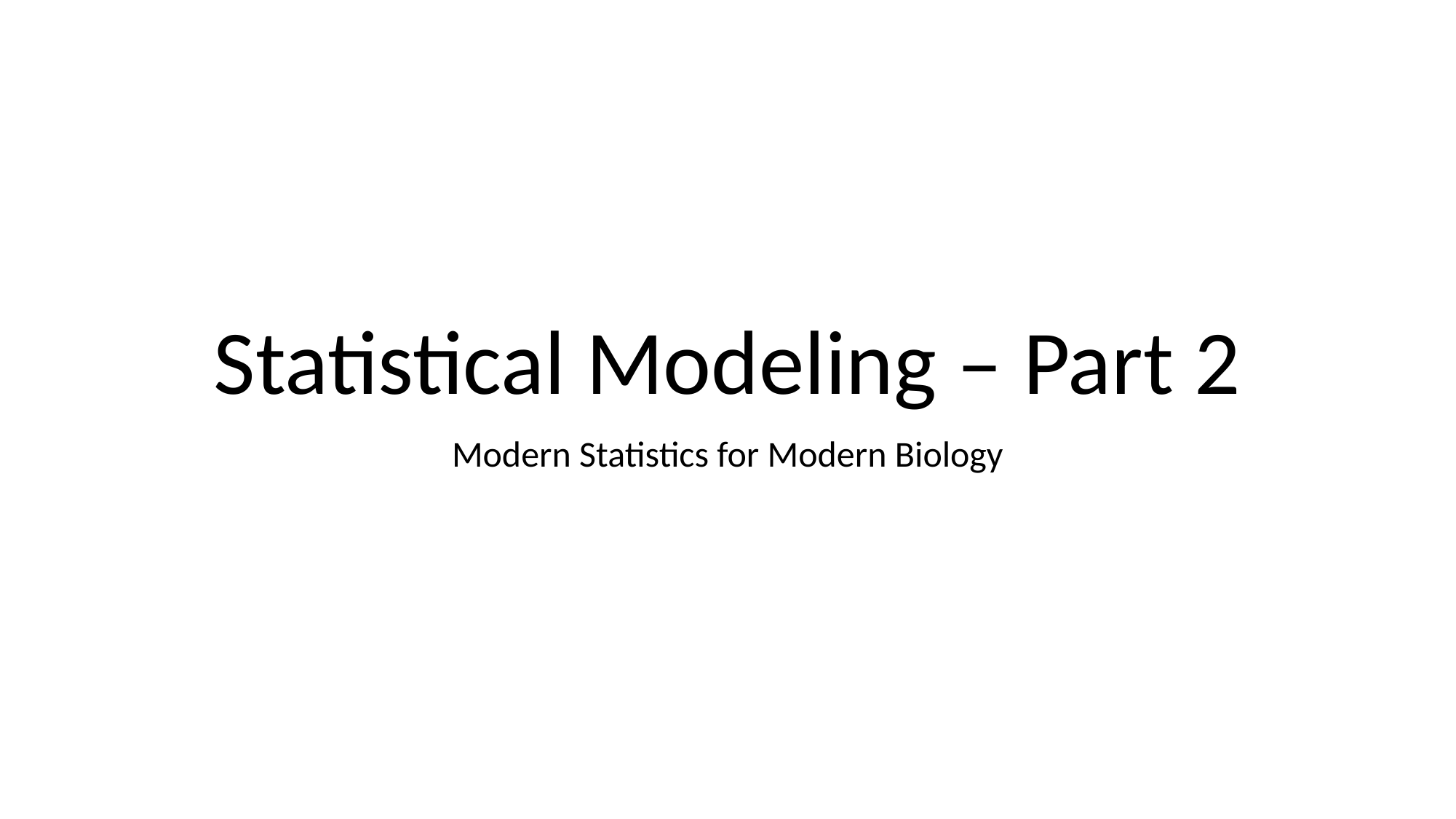

# Statistical Modeling – Part 2
Modern Statistics for Modern Biology